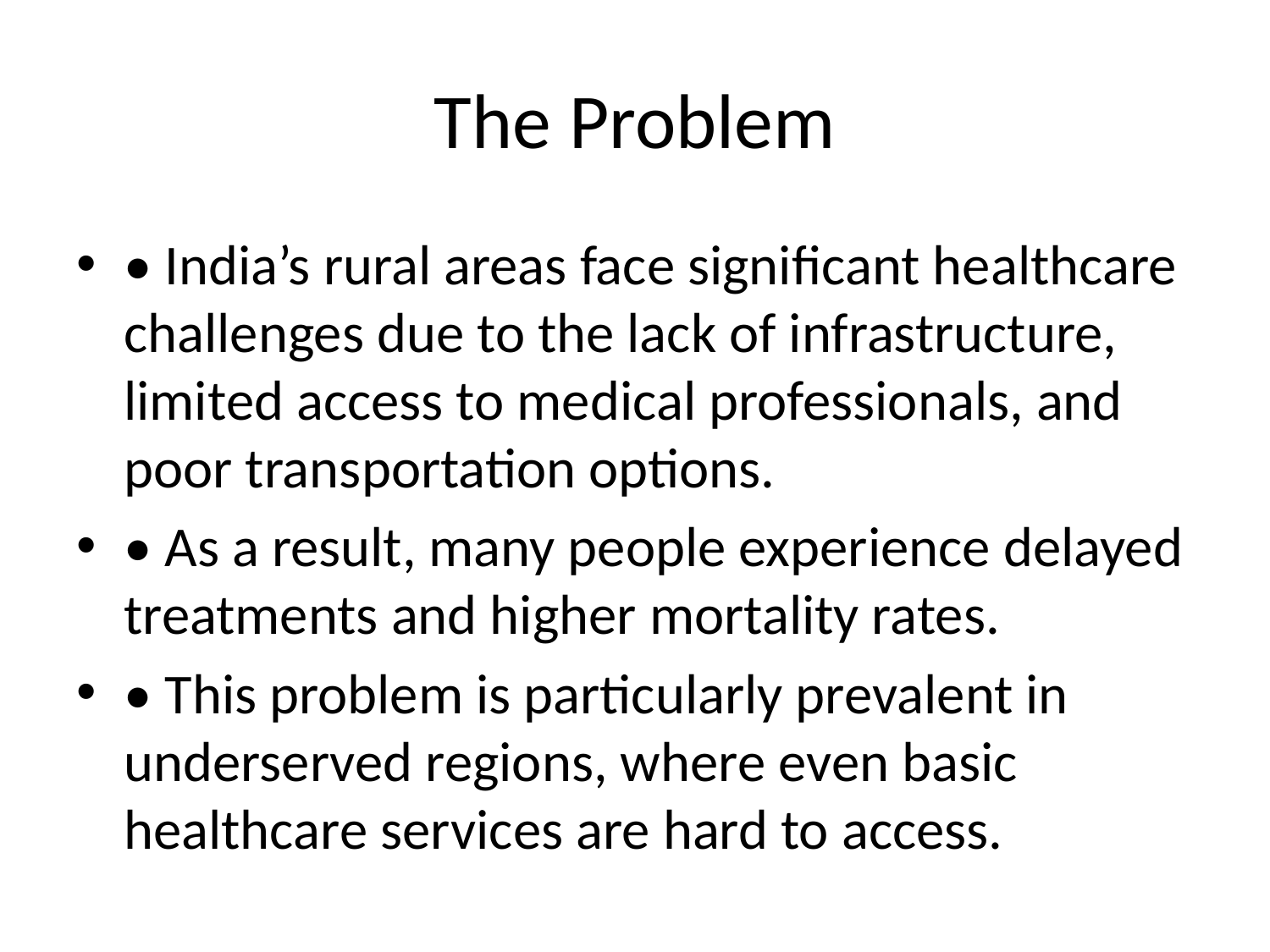

# The Problem
• India’s rural areas face significant healthcare challenges due to the lack of infrastructure, limited access to medical professionals, and poor transportation options.
• As a result, many people experience delayed treatments and higher mortality rates.
• This problem is particularly prevalent in underserved regions, where even basic healthcare services are hard to access.

Target Audience: Rural patients, healthcare workers, and local pharmacies looking for affordable solutions.